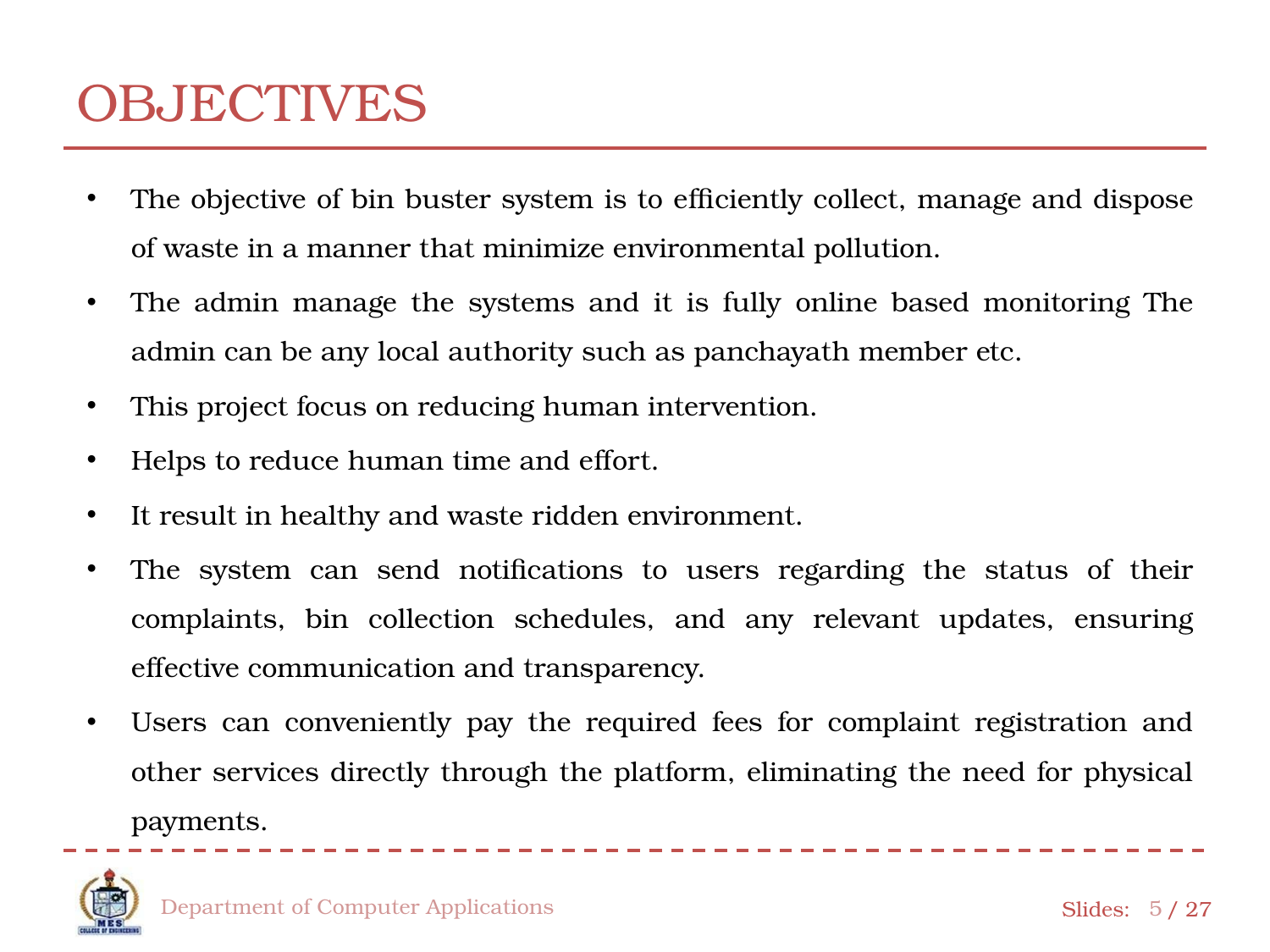

# OBJECTIVES
The objective of bin buster system is to efficiently collect, manage and dispose of waste in a manner that minimize environmental pollution.
The admin manage the systems and it is fully online based monitoring The admin can be any local authority such as panchayath member etc.
This project focus on reducing human intervention.
Helps to reduce human time and effort.
It result in healthy and waste ridden environment.
The system can send notifications to users regarding the status of their complaints, bin collection schedules, and any relevant updates, ensuring effective communication and transparency.
Users can conveniently pay the required fees for complaint registration and other services directly through the platform, eliminating the need for physical payments.

Department of Computer Applications
5